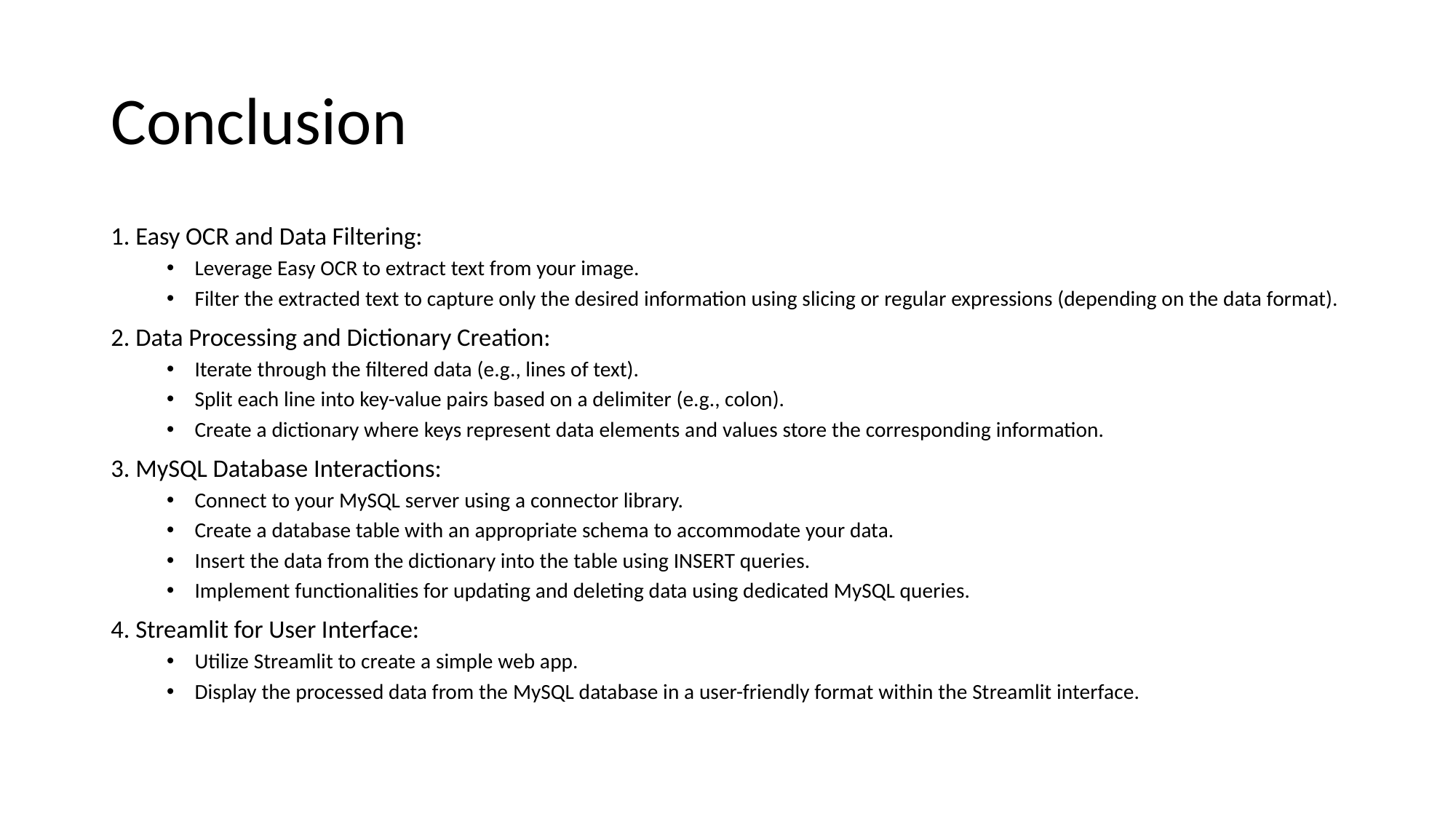

# Conclusion
1. Easy OCR and Data Filtering:
Leverage Easy OCR to extract text from your image.
Filter the extracted text to capture only the desired information using slicing or regular expressions (depending on the data format).
2. Data Processing and Dictionary Creation:
Iterate through the filtered data (e.g., lines of text).
Split each line into key-value pairs based on a delimiter (e.g., colon).
Create a dictionary where keys represent data elements and values store the corresponding information.
3. MySQL Database Interactions:
Connect to your MySQL server using a connector library.
Create a database table with an appropriate schema to accommodate your data.
Insert the data from the dictionary into the table using INSERT queries.
Implement functionalities for updating and deleting data using dedicated MySQL queries.
4. Streamlit for User Interface:
Utilize Streamlit to create a simple web app.
Display the processed data from the MySQL database in a user-friendly format within the Streamlit interface.